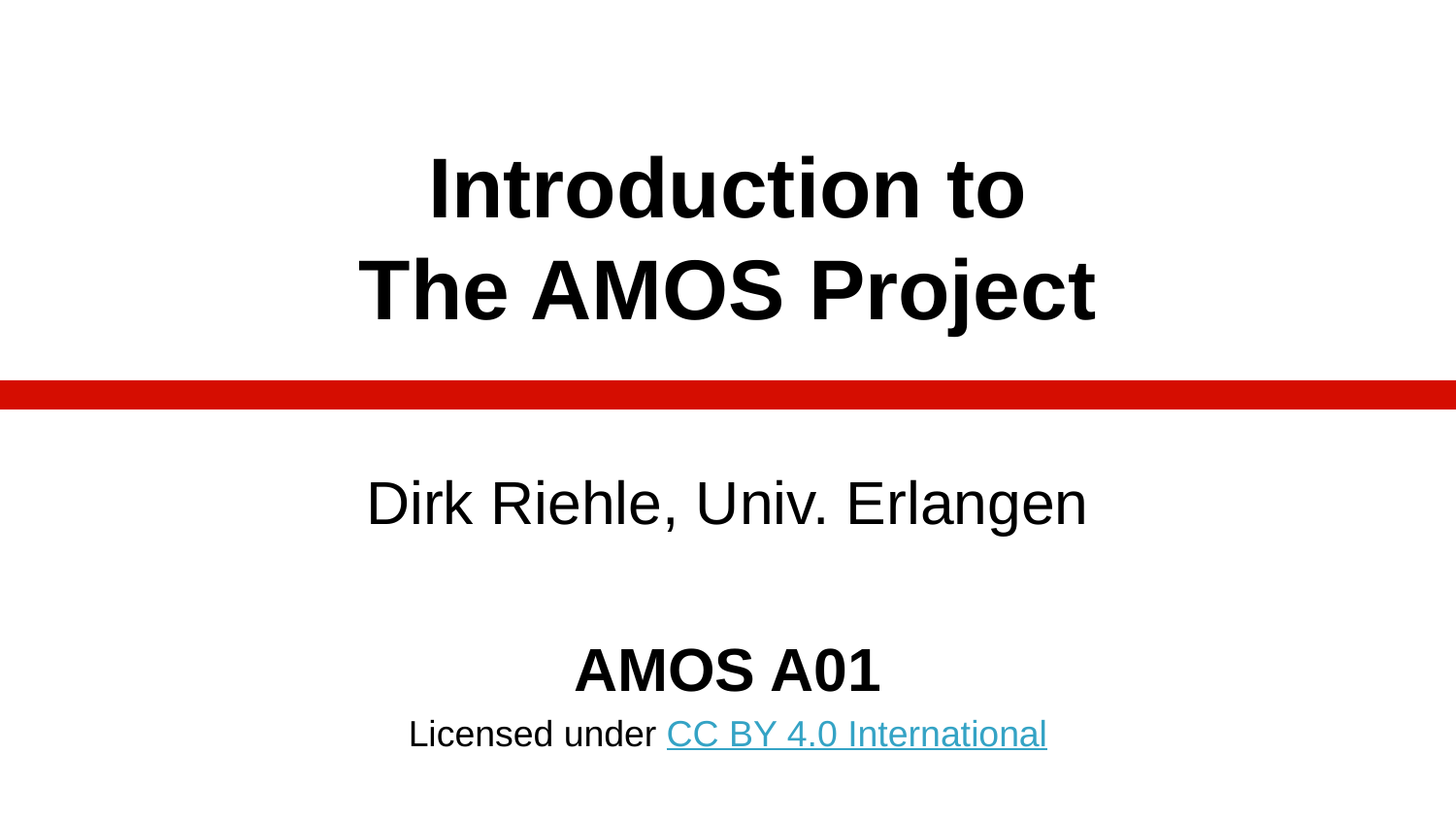

# Introduction to
The AMOS Project
Dirk Riehle, Univ. Erlangen

AMOS A01
Licensed under CC BY 4.0 International